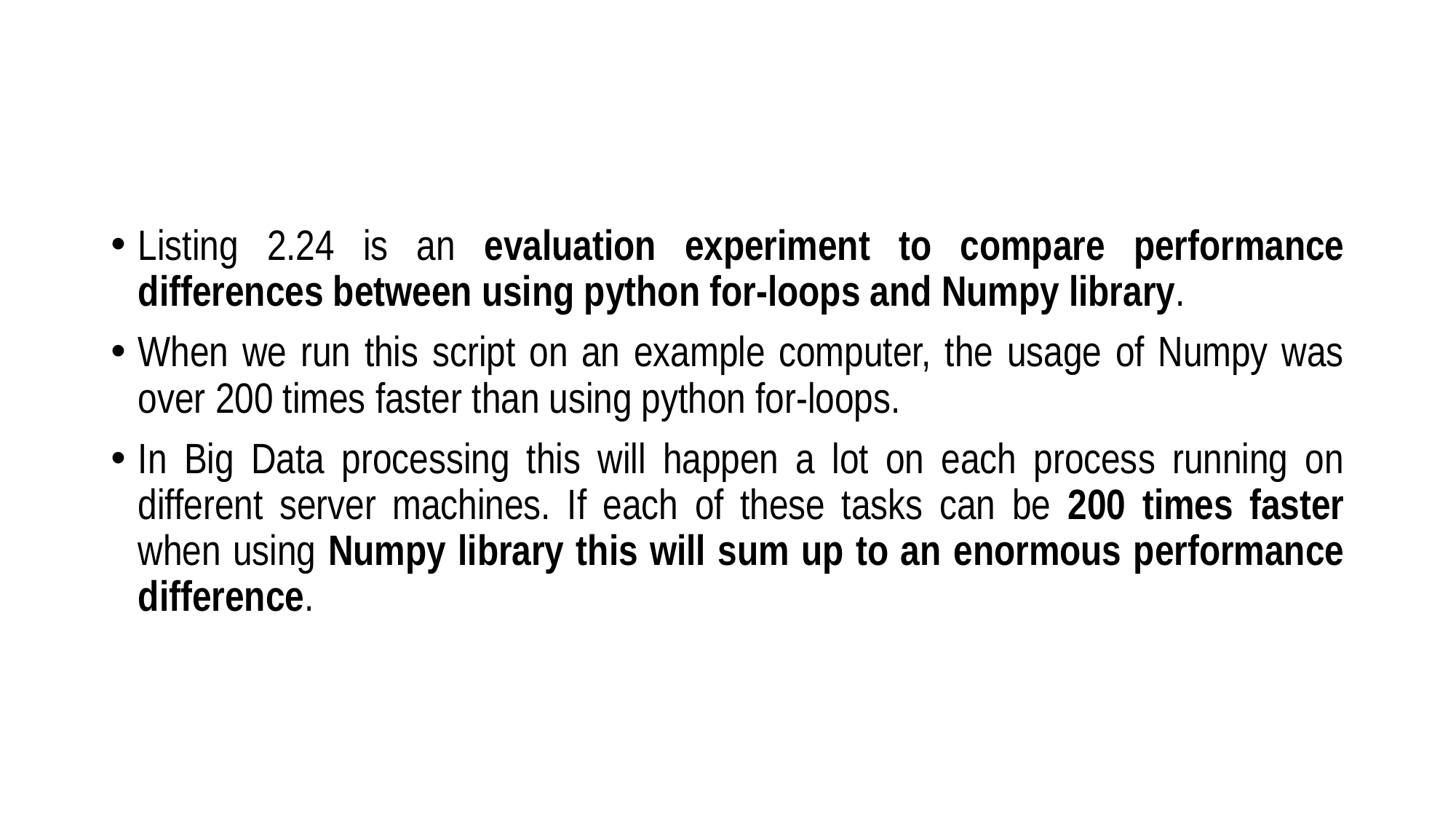

#
Listing 2.24 is an evaluation experiment to compare performance differences between using python for-loops and Numpy library.
When we run this script on an example computer, the usage of Numpy was over 200 times faster than using python for-loops.
In Big Data processing this will happen a lot on each process running on different server machines. If each of these tasks can be 200 times faster when using Numpy library this will sum up to an enormous performance difference.